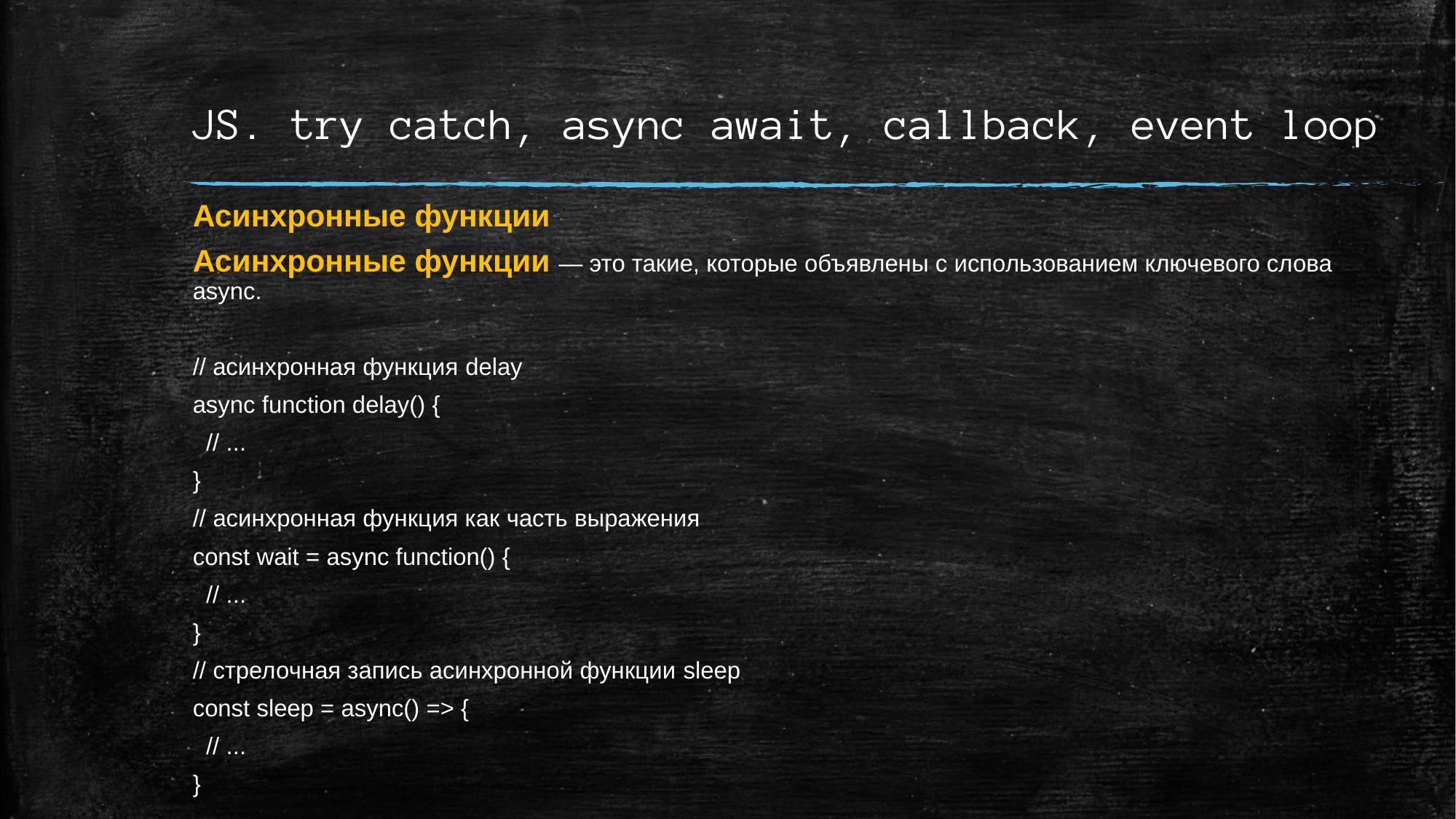

# JS. try catch, async await, callback, event loop
Асинхронные функции
Асинхронные функции — это такие, которые объявлены с использованием ключевого слова async.

// асинхронная функция delay
async function delay() {
  // ...
}
// асинхронная функция как часть выражения
const wait = async function() {
  // ...
}
// стрелочная запись асинхронной функции sleep
const sleep = async() => {
  // ...
}